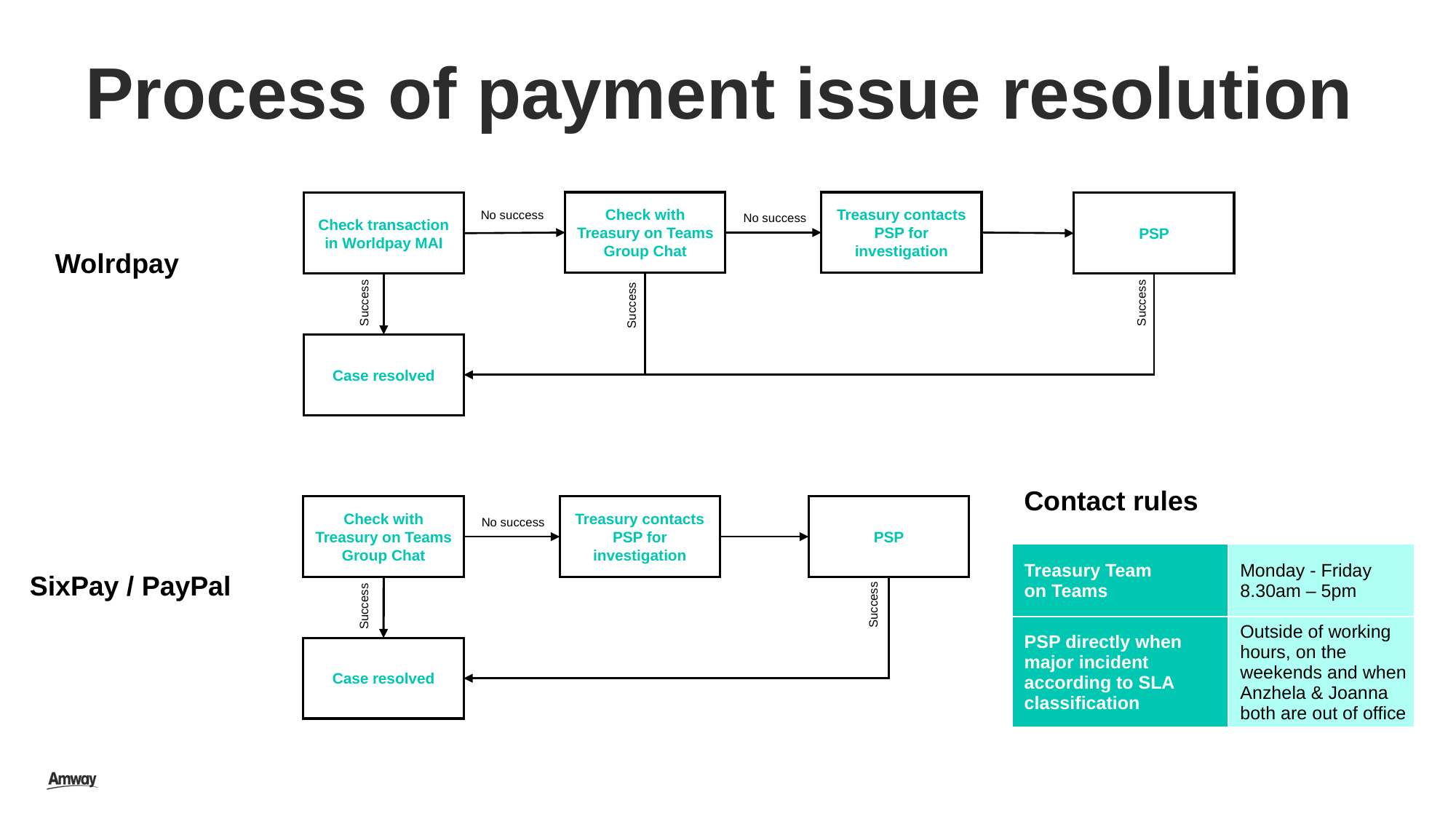

Process of payment issue resolution
Check with Treasury on Teams Group Chat
Treasury contacts PSP for investigation
PSP
Check transaction in Worldpay MAI
No success
No success
Wolrdpay
Success
Success
Success
Case resolved
Check with Treasury on Teams Group Chat
Treasury contacts PSP for investigation
PSP
No success
SixPay / PayPal
Success
Success
Case resolved
Contact rules
| Treasury Team on Teams | Monday - Friday 8.30am – 5pm |
| --- | --- |
| PSP directly when major incident according to SLA classification | Outside of working hours, on the weekends and when Anzhela & Joanna both are out of office |